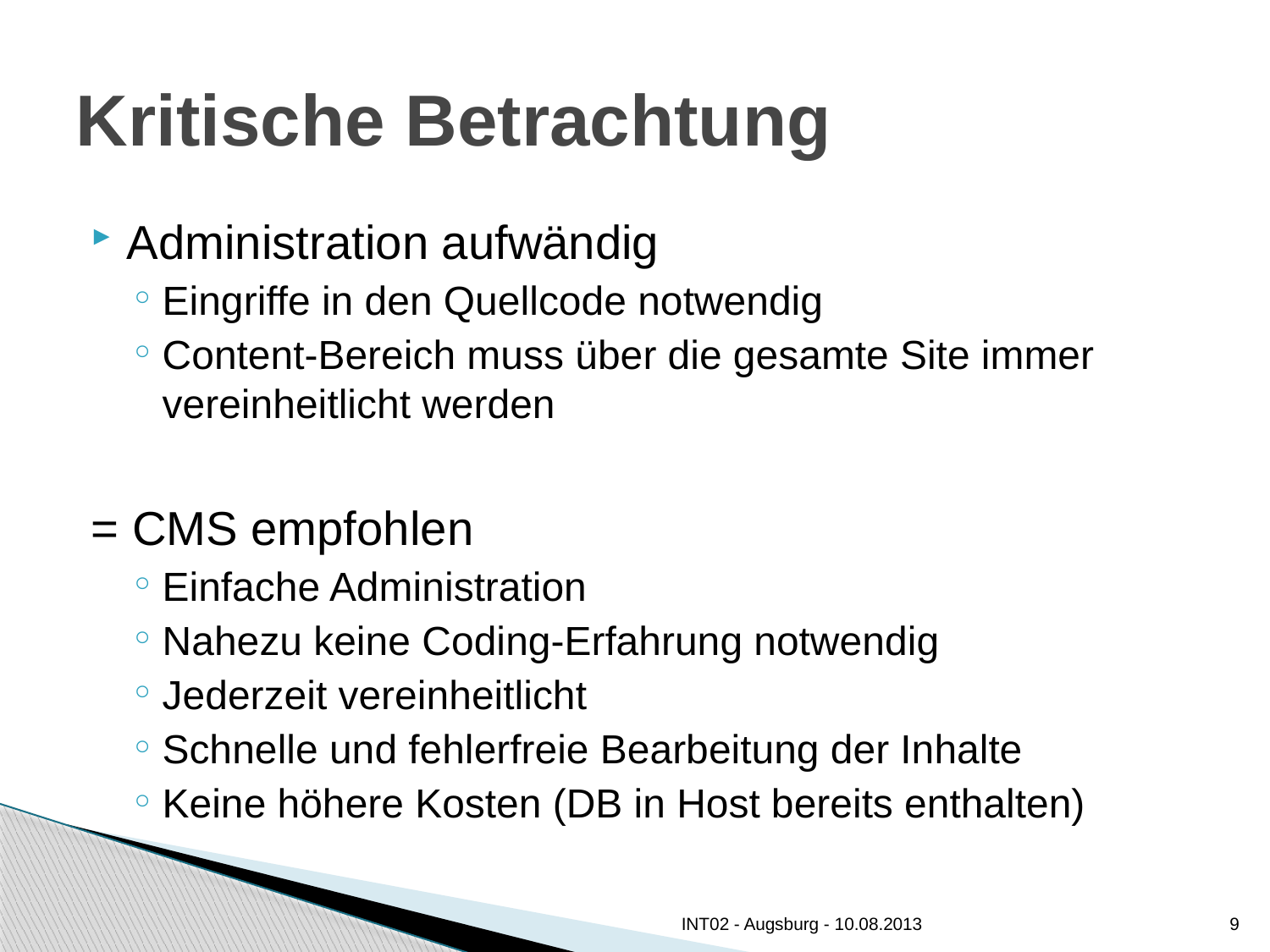

# Kritische Betrachtung
Administration aufwändig
Eingriffe in den Quellcode notwendig
Content-Bereich muss über die gesamte Site immer vereinheitlicht werden

= CMS empfohlen
Einfache Administration
Nahezu keine Coding-Erfahrung notwendig
Jederzeit vereinheitlicht
Schnelle und fehlerfreie Bearbeitung der Inhalte
Keine höhere Kosten (DB in Host bereits enthalten)

INT02 - Augsburg - 10.08.2013
9